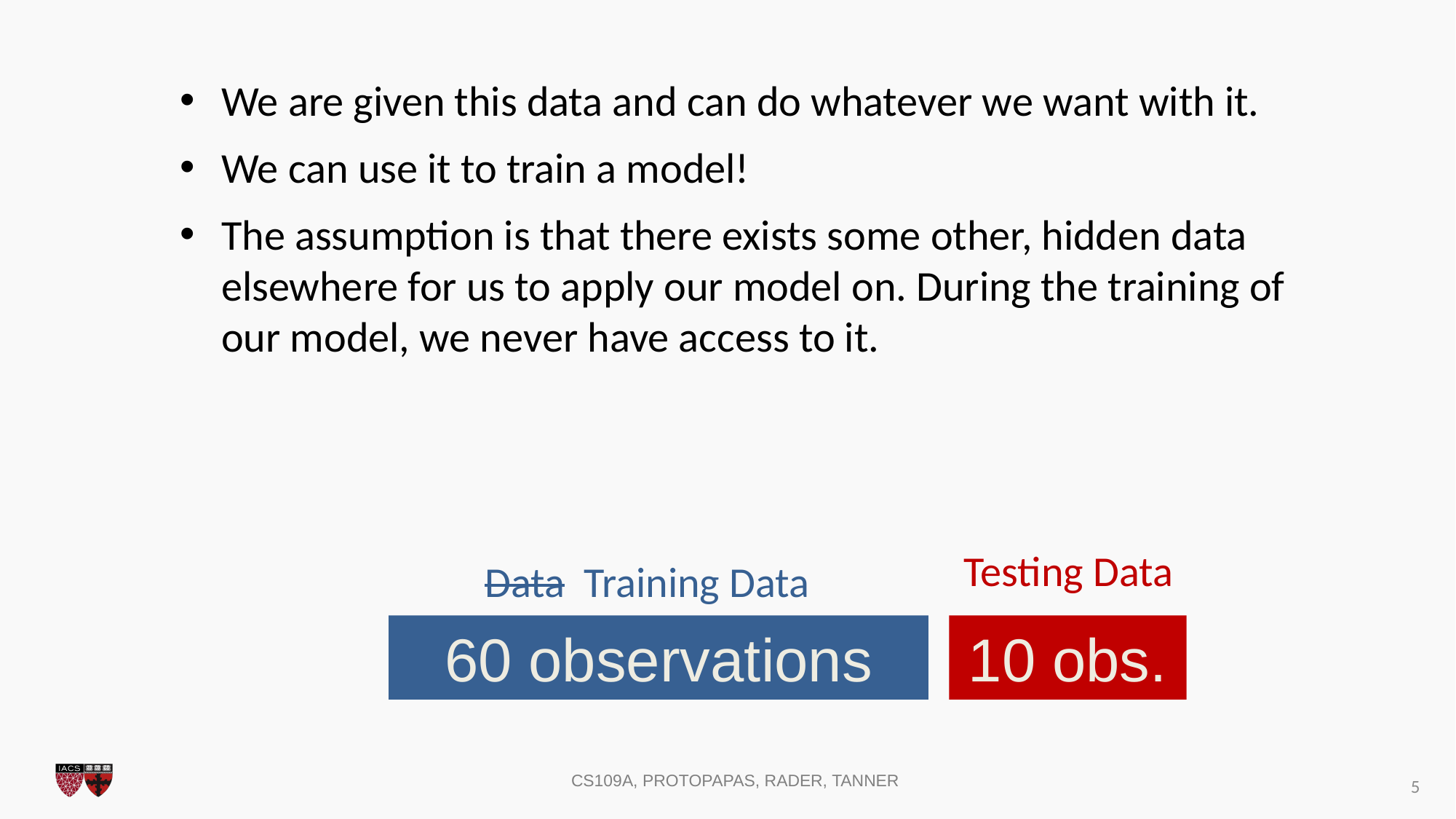

We are given this data and can do whatever we want with it.
We can use it to train a model!
The assumption is that there exists some other, hidden data elsewhere for us to apply our model on. During the training of our model, we never have access to it.

Testing Data
Data  Training Data
10 obs.
60 observations
5